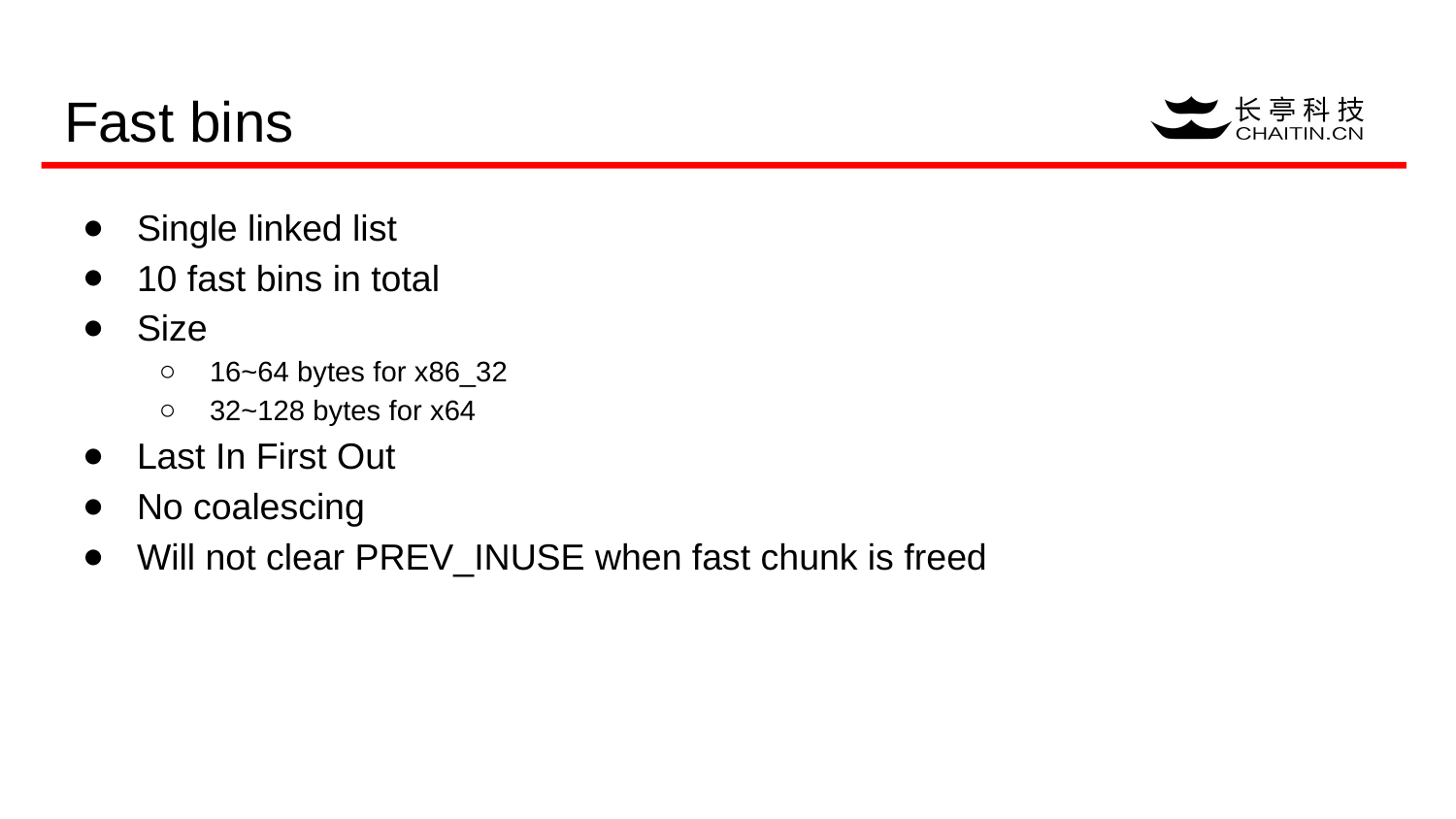

# Fast bins
Single linked list
10 fast bins in total
Size
16~64 bytes for x86_32
32~128 bytes for x64
Last In First Out
No coalescing
Will not clear PREV_INUSE when fast chunk is freed